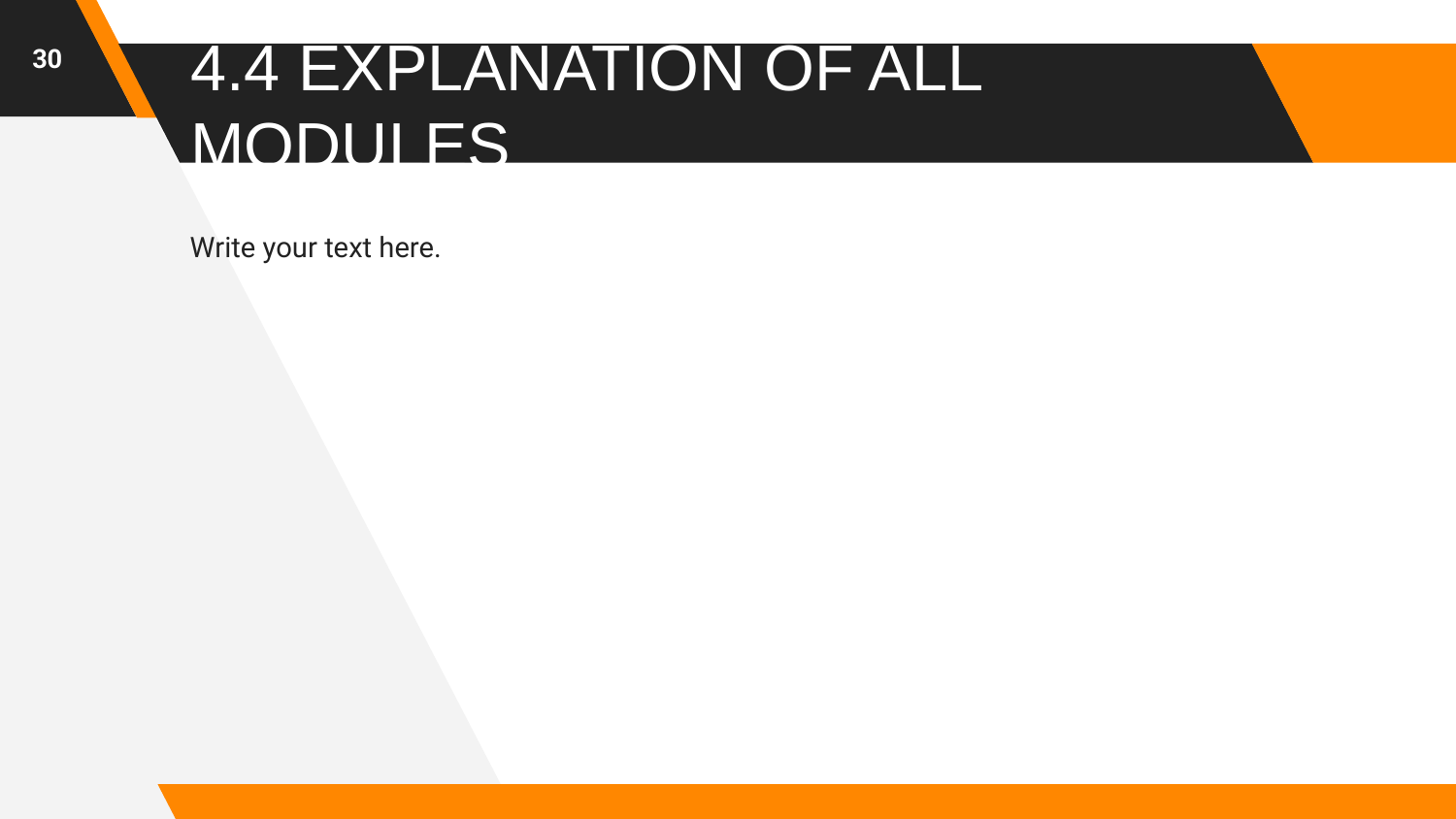

30
# 4.4 EXPLANATION OF ALL MODULES
Write your text here.